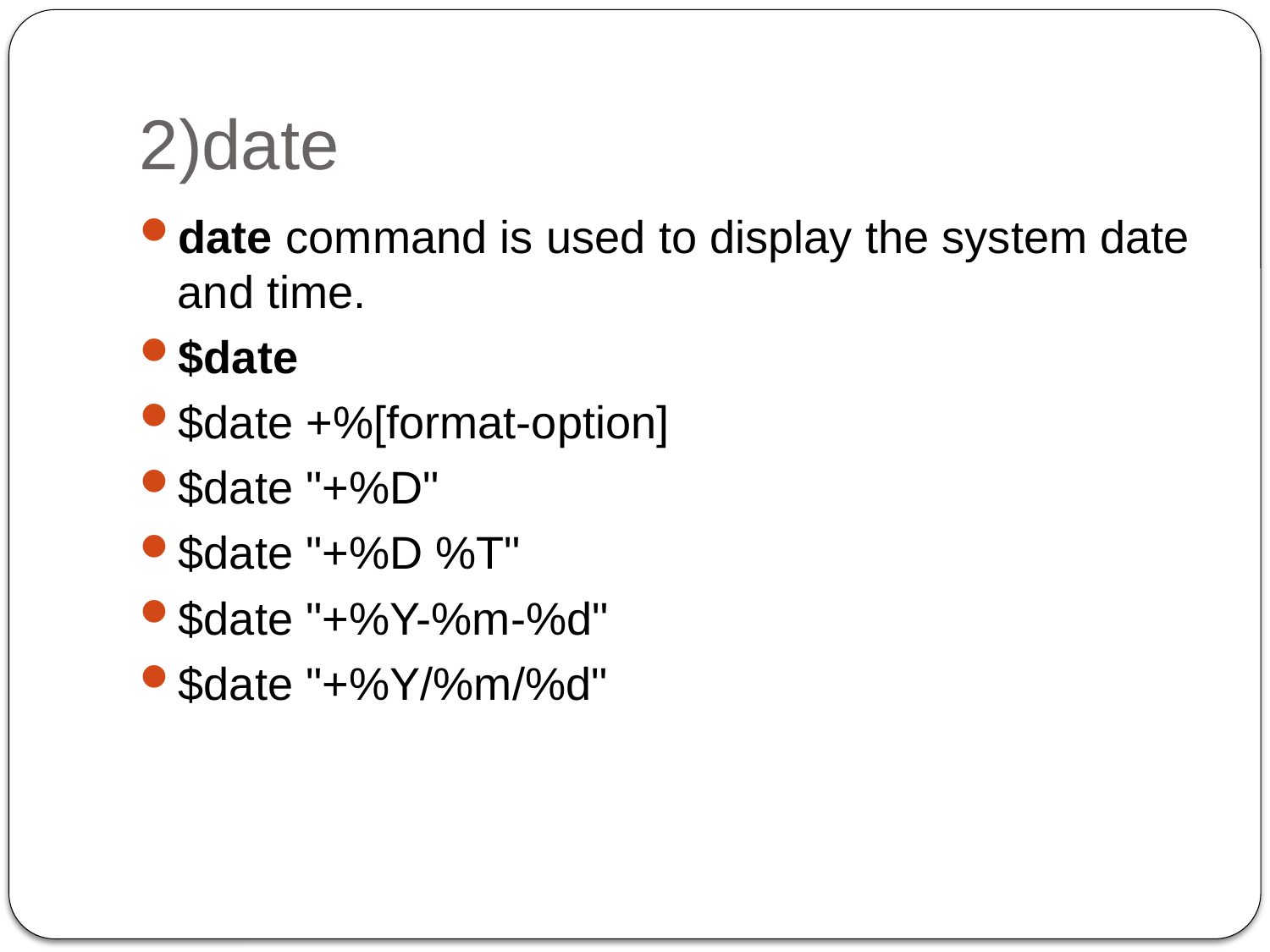

# 2)date
date command is used to display the system date and time.
$date
$date +%[format-option]
$date "+%D"
$date "+%D %T"
$date "+%Y-%m-%d"
$date "+%Y/%m/%d"